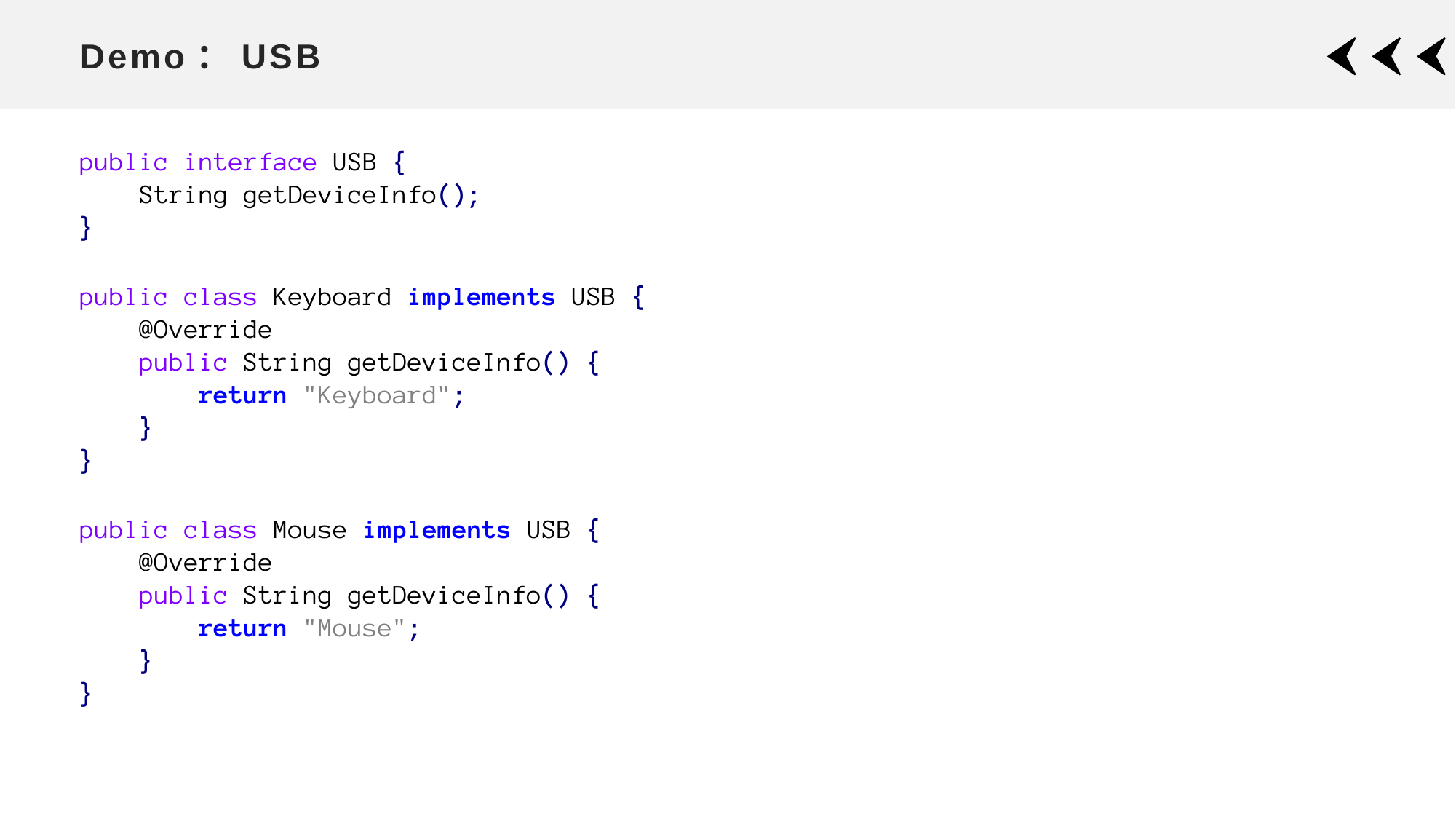

# Demo：USB
public interface USB {
    String getDeviceInfo();
}

public class Keyboard implements USB {
    @Override
    public String getDeviceInfo() {
        return "Keyboard";
    }
}

public class Mouse implements USB {
    @Override
    public String getDeviceInfo() {
        return "Mouse";
    }
}